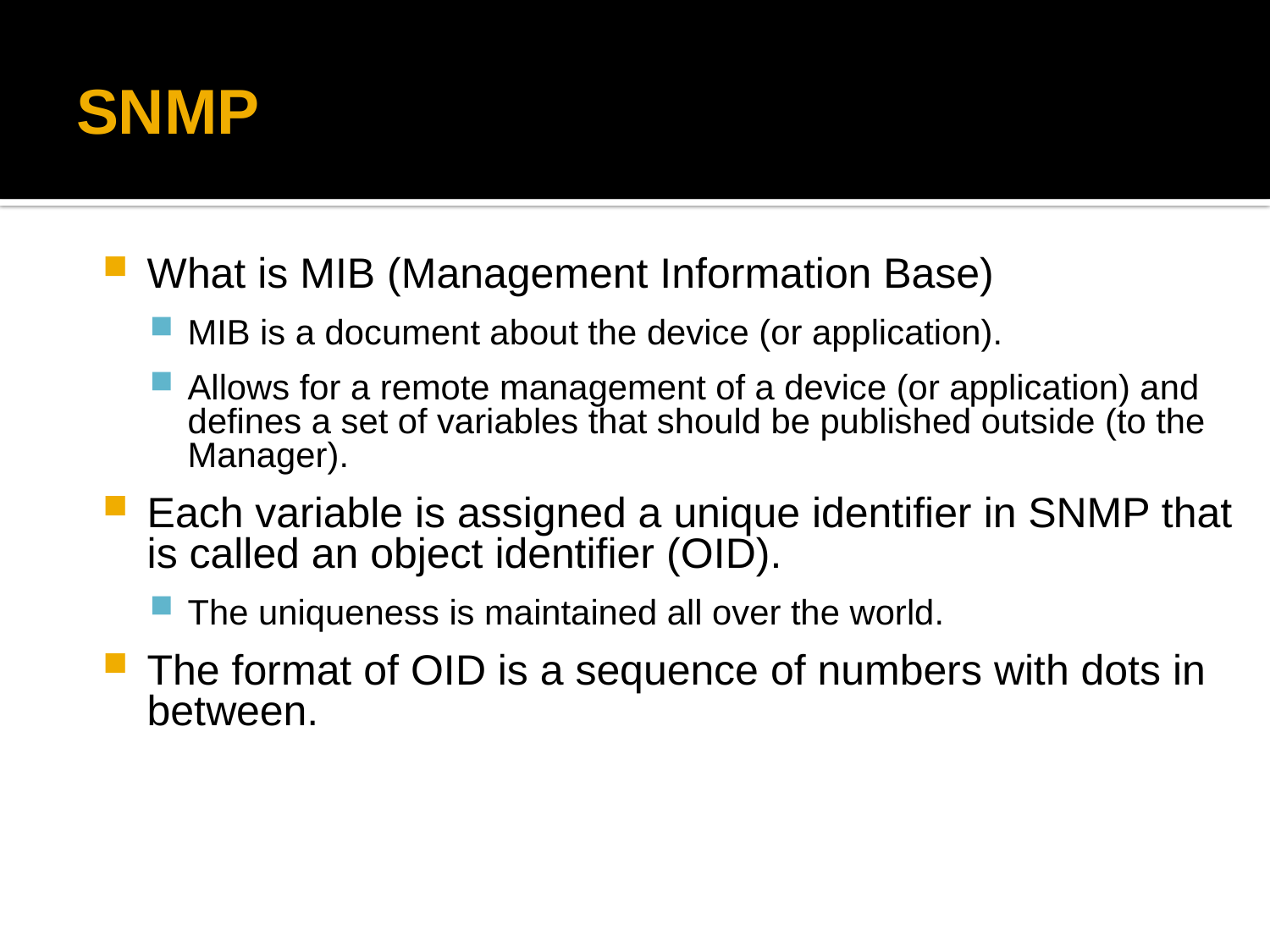

# SNMP
What is MIB (Management Information Base)
MIB is a document about the device (or application).
Allows for a remote management of a device (or application) and defines a set of variables that should be published outside (to the Manager).
Each variable is assigned a unique identifier in SNMP that is called an object identifier (OID).
The uniqueness is maintained all over the world.
The format of OID is a sequence of numbers with dots in between.